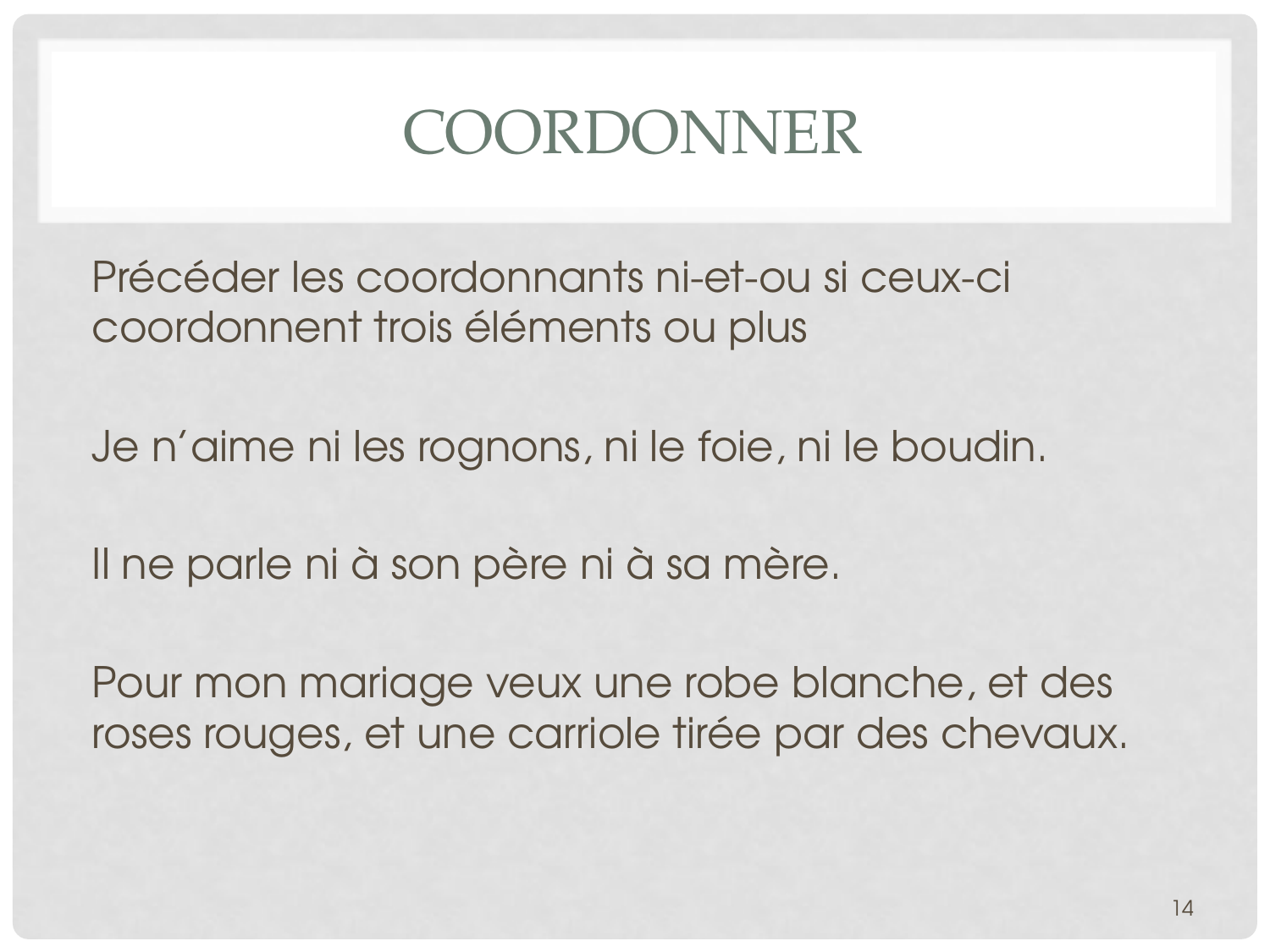

# Coordonner
Précéder les coordonnants ni-et-ou si ceux-ci coordonnent trois éléments ou plus

Je n’aime ni les rognons, ni le foie, ni le boudin.

Il ne parle ni à son père ni à sa mère.

Pour mon mariage veux une robe blanche, et des roses rouges, et une carriole tirée par des chevaux.
14